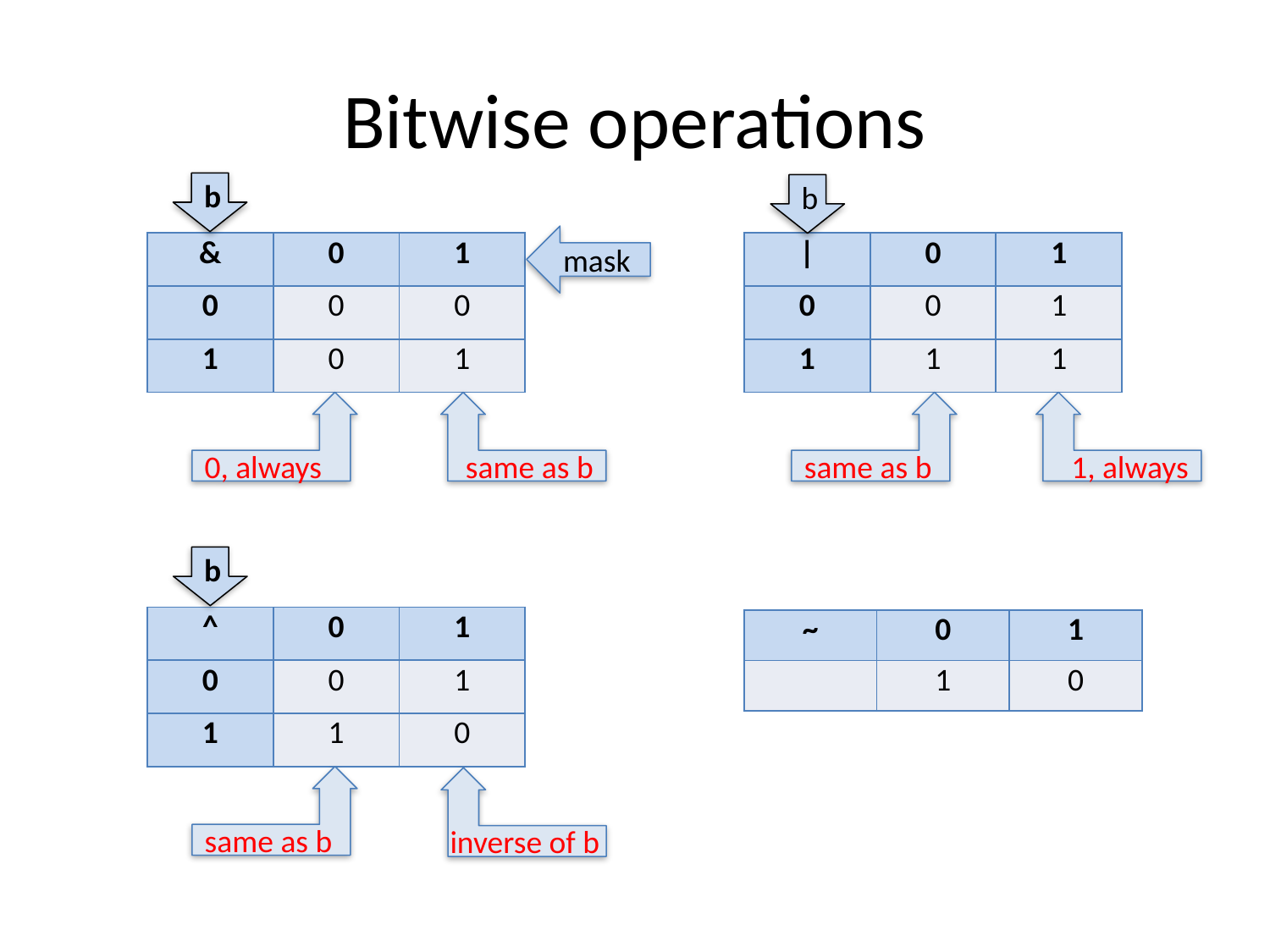

# Bitwise operations
b
b
mask
| & | 0 | 1 |
| --- | --- | --- |
| 0 | 0 | 0 |
| 1 | 0 | 1 |
| | | 0 | 1 |
| --- | --- | --- |
| 0 | 0 | 1 |
| 1 | 1 | 1 |
0, always
same as b
same as b
1, always
b
| ^ | 0 | 1 |
| --- | --- | --- |
| 0 | 0 | 1 |
| 1 | 1 | 0 |
| ~ | 0 | 1 |
| --- | --- | --- |
|  | 1 | 0 |
same as b
inverse of b